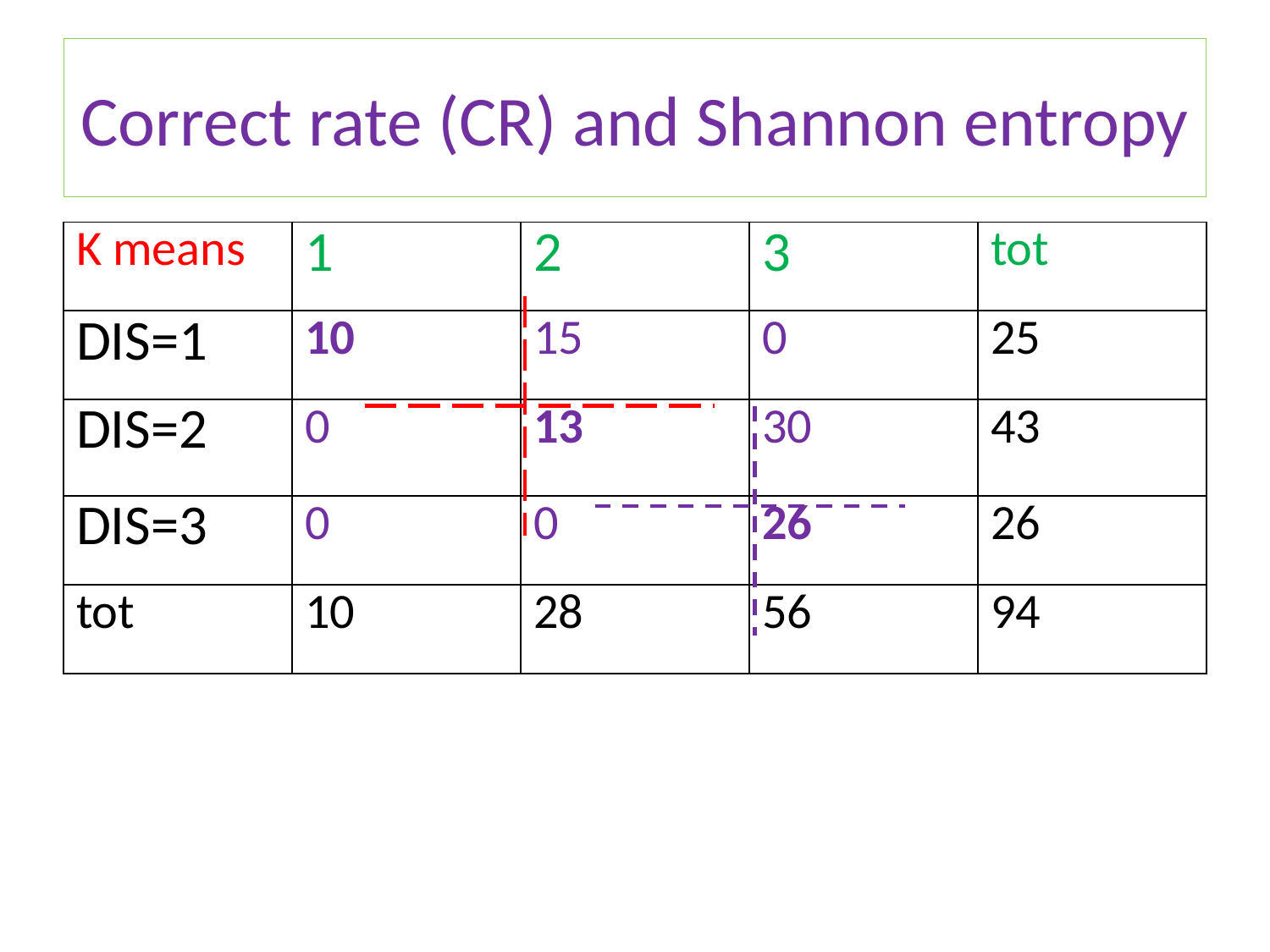

# Correct rate (CR) and Shannon entropy

| K means | 1 | 2 | 3 | tot |
| --- | --- | --- | --- | --- |
| DIS=1 | 10 | 15 | 0 | 25 |
| DIS=2 | 0 | 13 | 30 | 43 |
| DIS=3 | 0 | 0 | 26 | 26 |
| tot | 10 | 28 | 56 | 94 |